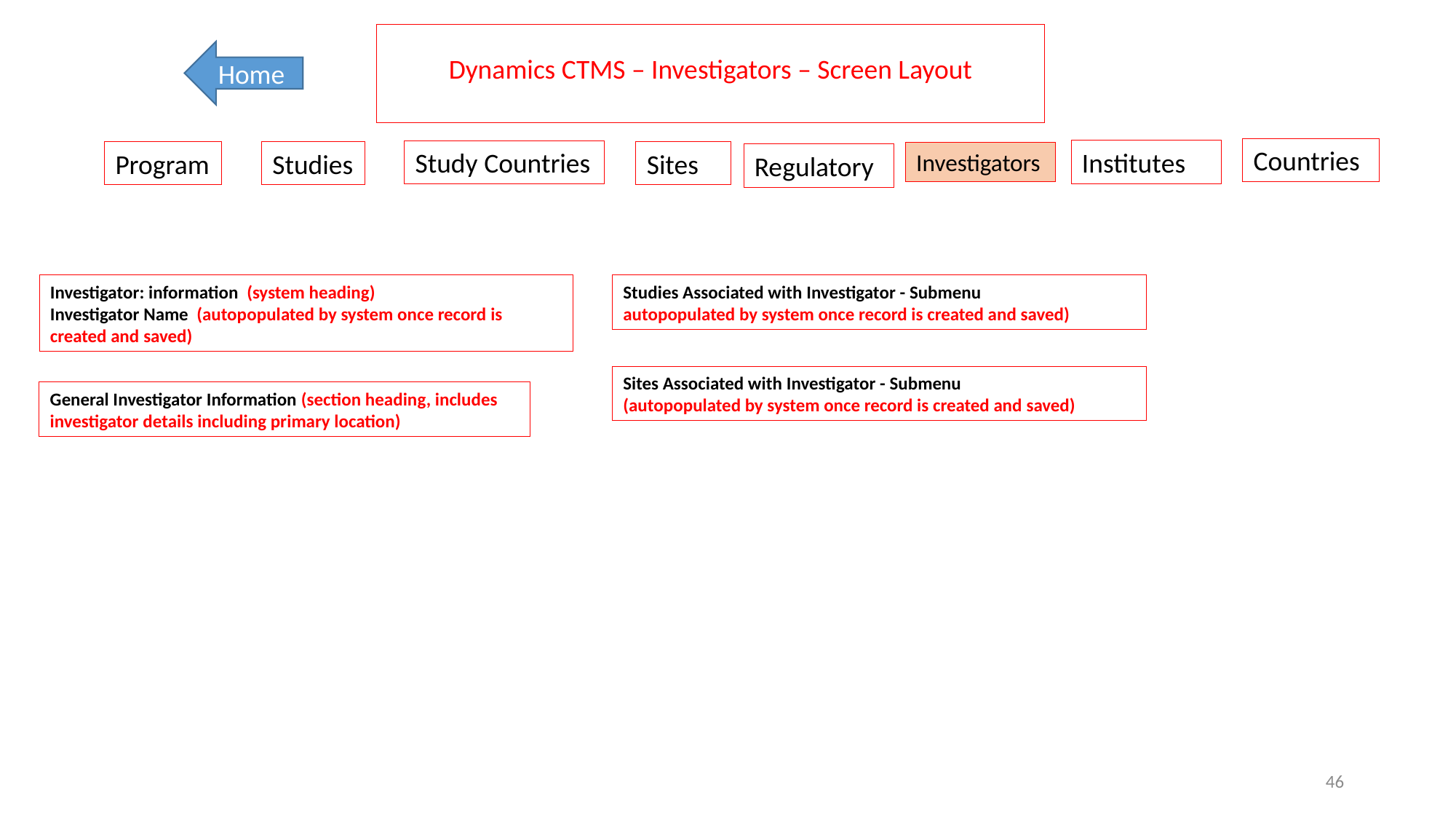

# Dynamics CTMS – Investigators – Screen Layout
Home
Countries
Institutes
Study Countries
Program
Studies
Sites
Investigators
Regulatory
Investigator: information  (system heading)
Investigator Name  (autopopulated by system once record is created and saved)
Studies Associated with Investigator - Submenu
autopopulated by system once record is created and saved)
Sites Associated with Investigator - Submenu
(autopopulated by system once record is created and saved)
General Investigator Information (section heading, includes investigator details including primary location)
46